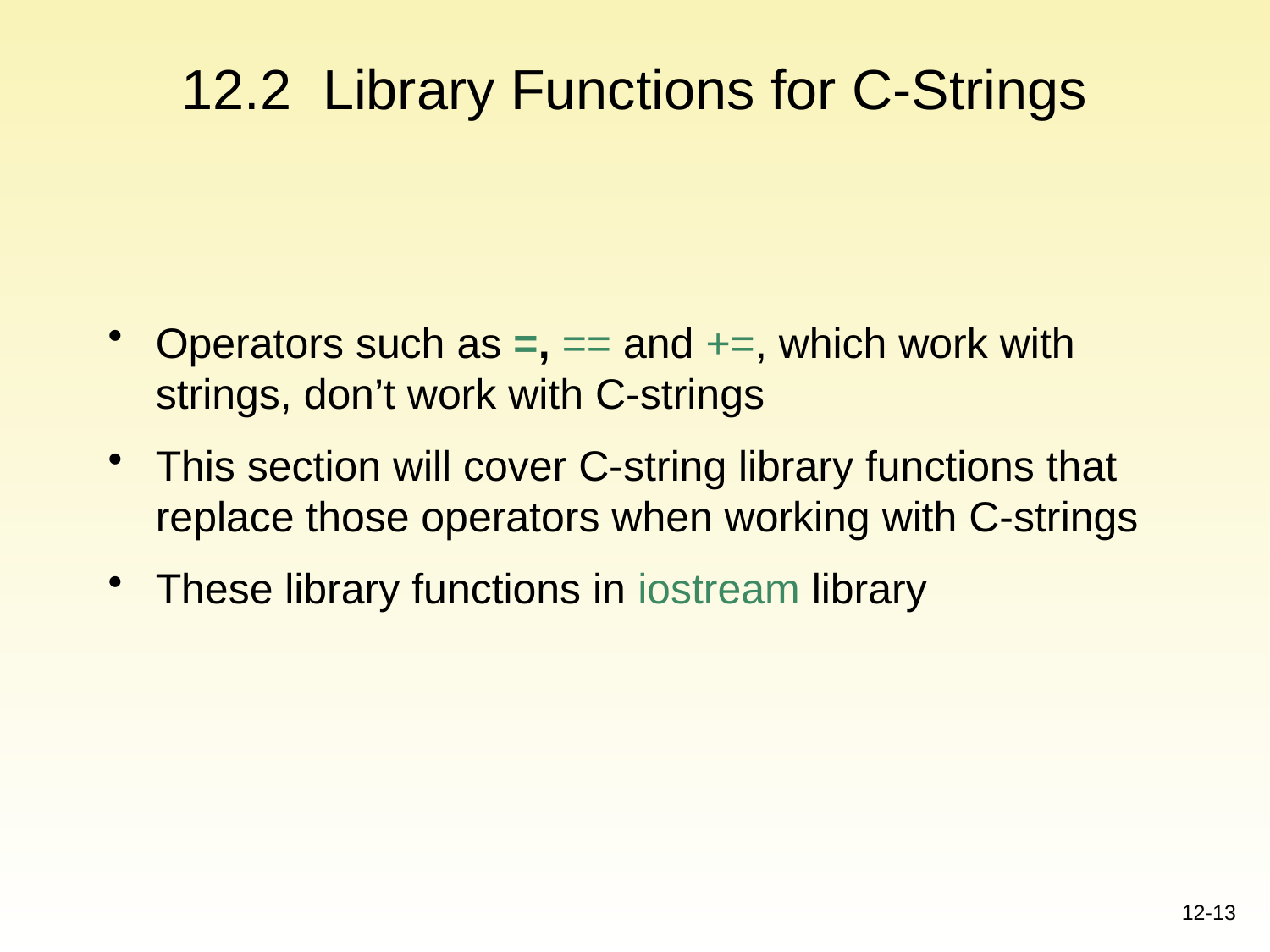

# 12.2  Library Functions for C-Strings
Operators such as =, == and +=, which work with strings, don’t work with C-strings
This section will cover C-string library functions that replace those operators when working with C-strings
These library functions in iostream library
12-13